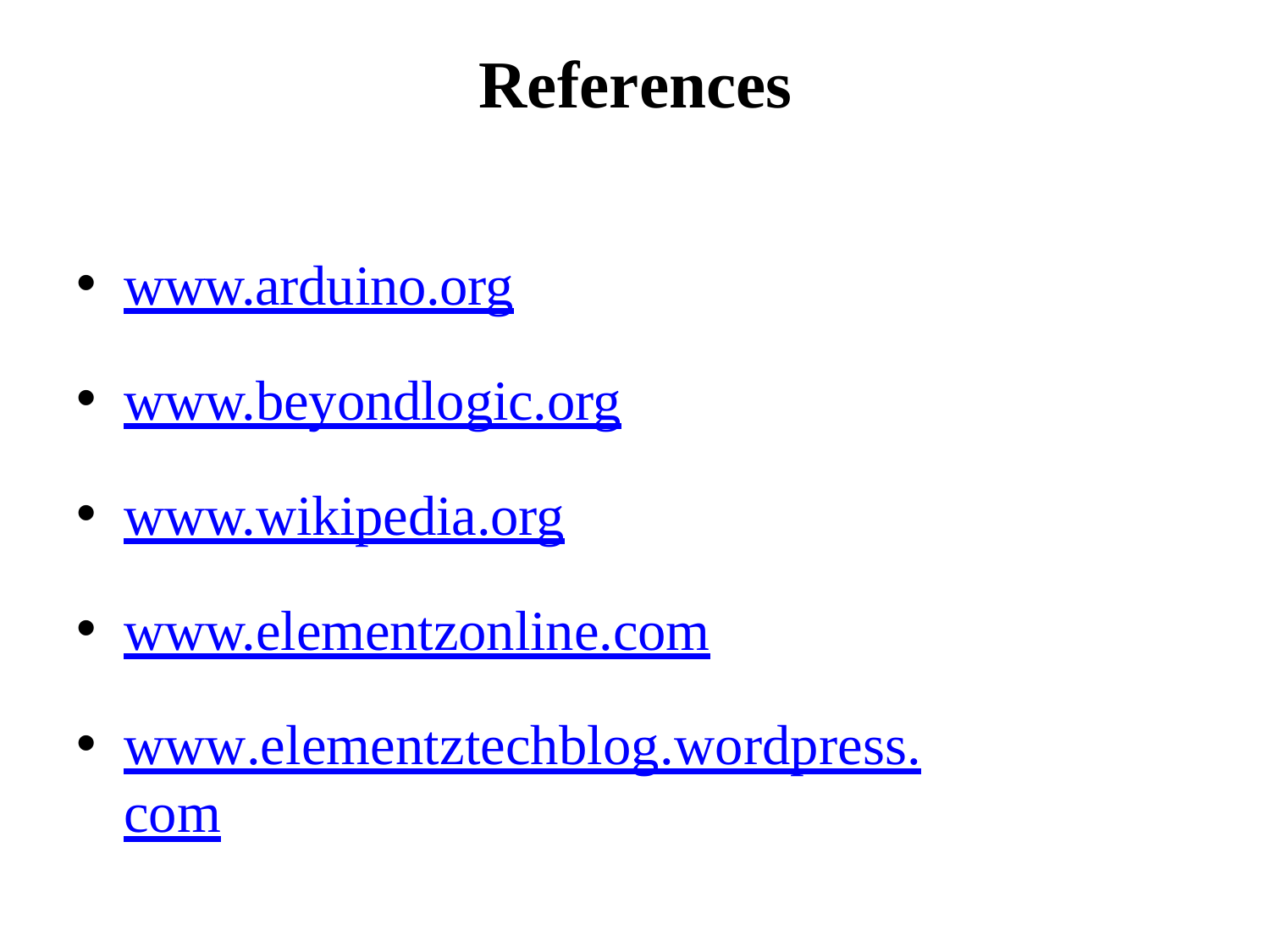

# References
www.arduino.org
www.beyondlogic.org
www.wikipedia.org
www.elementzonline.com
www.elementztechblog.wordpress.com